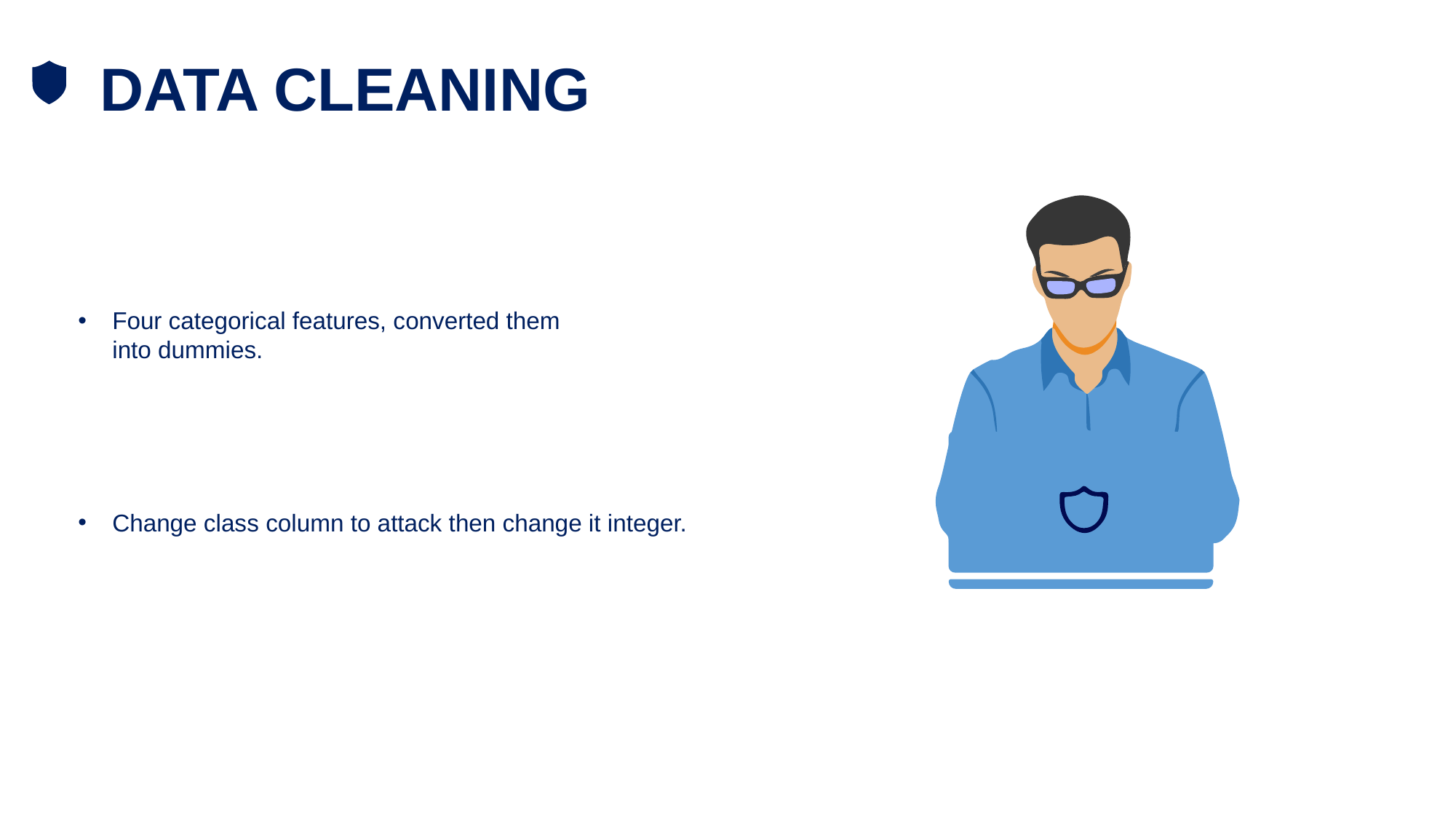

DATA CLEANING

Four categorical features, converted them into dummies.
Change class column to attack then change it integer.